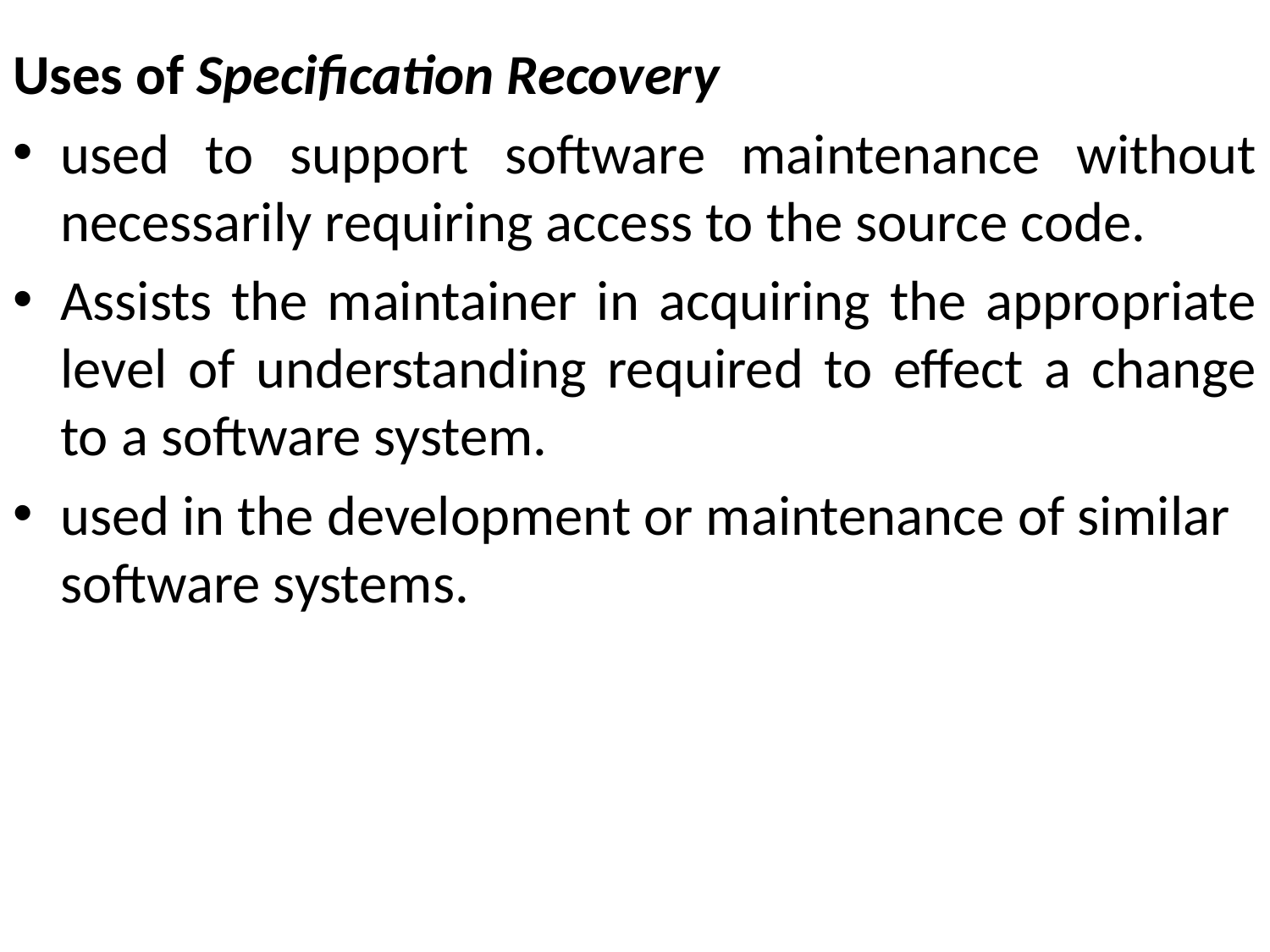

Uses of Specification Recovery
used to support software maintenance without necessarily requiring access to the source code.
Assists the maintainer in acquiring the appropriate level of understanding required to effect a change to a software system.
used in the development or maintenance of similar software systems.